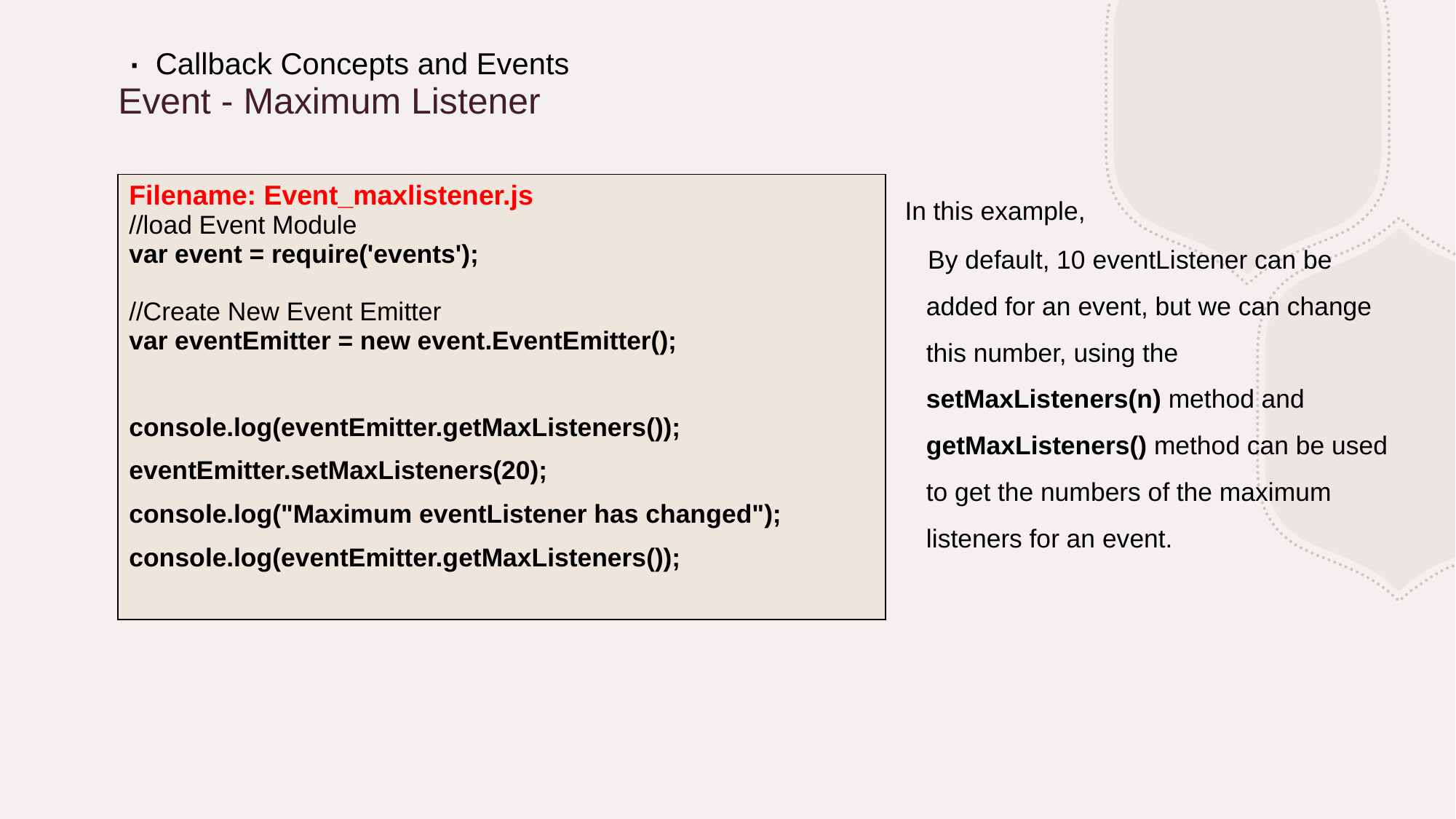

Callback Concepts and Events
# Event - Maximum Listener

In this example,
   By default, 10 eventListener can be added for an event, but we can change this number, using the setMaxListeners(n) method and getMaxListeners() method can be used to get the numbers of the maximum listeners for an event.
| Filename: Event\_maxlistener.js //load Event Module var event = require('events'); //Create New Event Emitter var eventEmitter = new event.EventEmitter(); console.log(eventEmitter.getMaxListeners()); eventEmitter.setMaxListeners(20); console.log("Maximum eventListener has changed"); console.log(eventEmitter.getMaxListeners()); |
| --- |